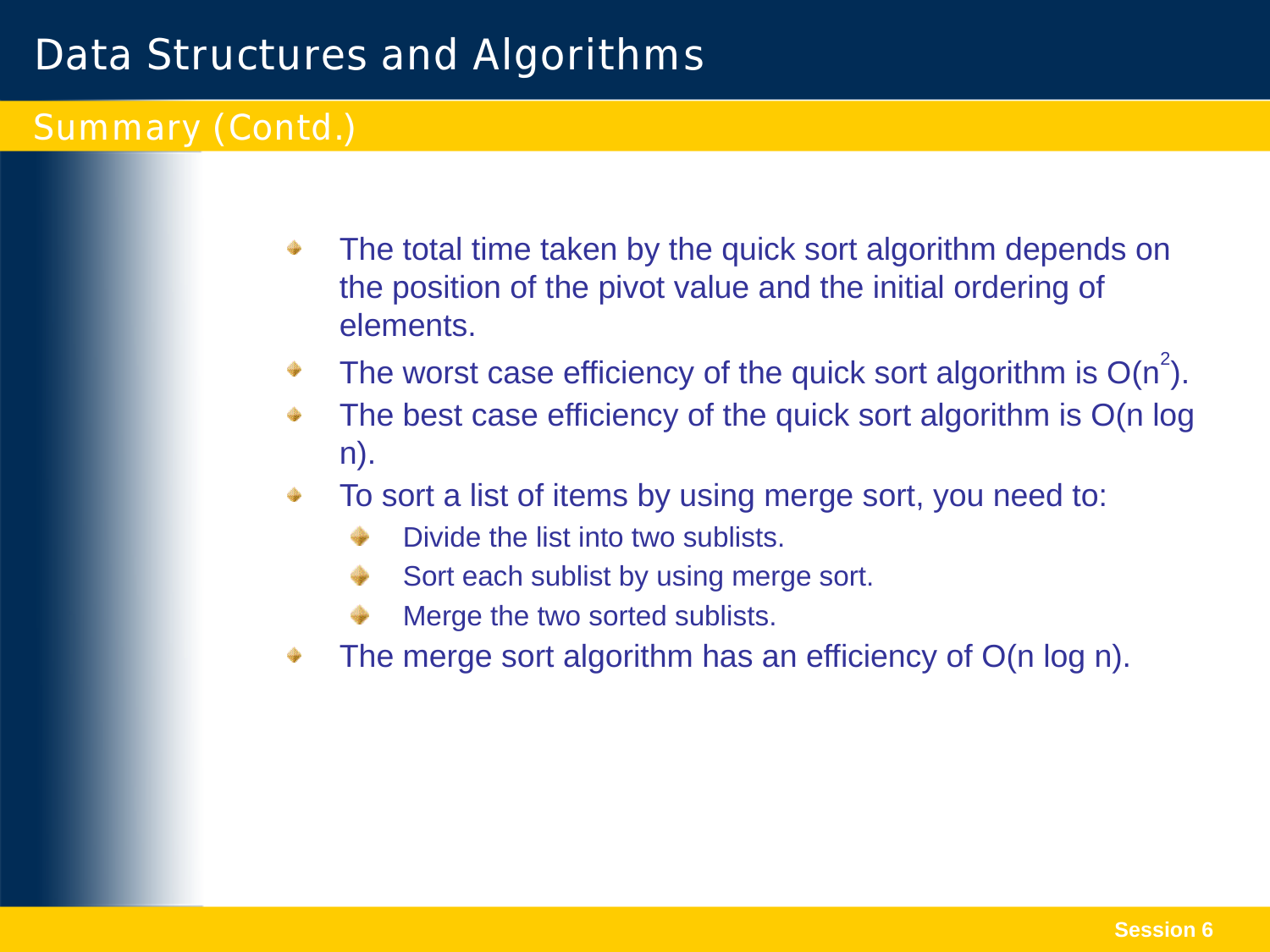

Summary (Contd.)
The total time taken by the quick sort algorithm depends on the position of the pivot value and the initial ordering of elements.
The worst case efficiency of the quick sort algorithm is O(n2).
The best case efficiency of the quick sort algorithm is O(n log n).
To sort a list of items by using merge sort, you need to:
Divide the list into two sublists.
Sort each sublist by using merge sort.
Merge the two sorted sublists.
The merge sort algorithm has an efficiency of O(n log n).